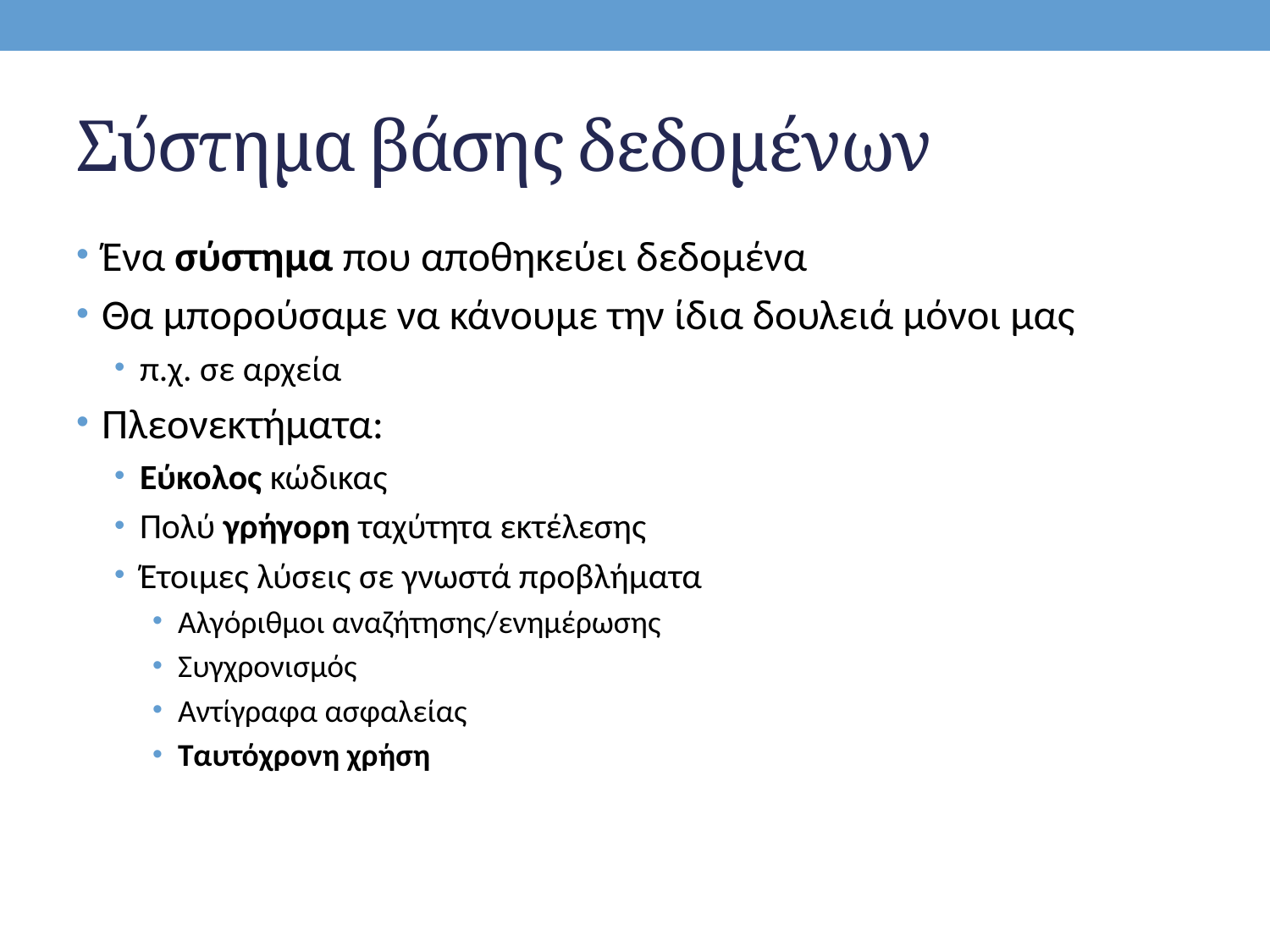

# Σύστημα βάσης δεδομένων
Ένα σύστημα που αποθηκεύει δεδομένα
Θα μπορούσαμε να κάνουμε την ίδια δουλειά μόνοι μας
π.χ. σε αρχεία
Πλεονεκτήματα:
Εύκολος κώδικας
Πολύ γρήγορη ταχύτητα εκτέλεσης
Έτοιμες λύσεις σε γνωστά προβλήματα
Αλγόριθμοι αναζήτησης/ενημέρωσης
Συγχρονισμός
Αντίγραφα ασφαλείας
Ταυτόχρονη χρήση